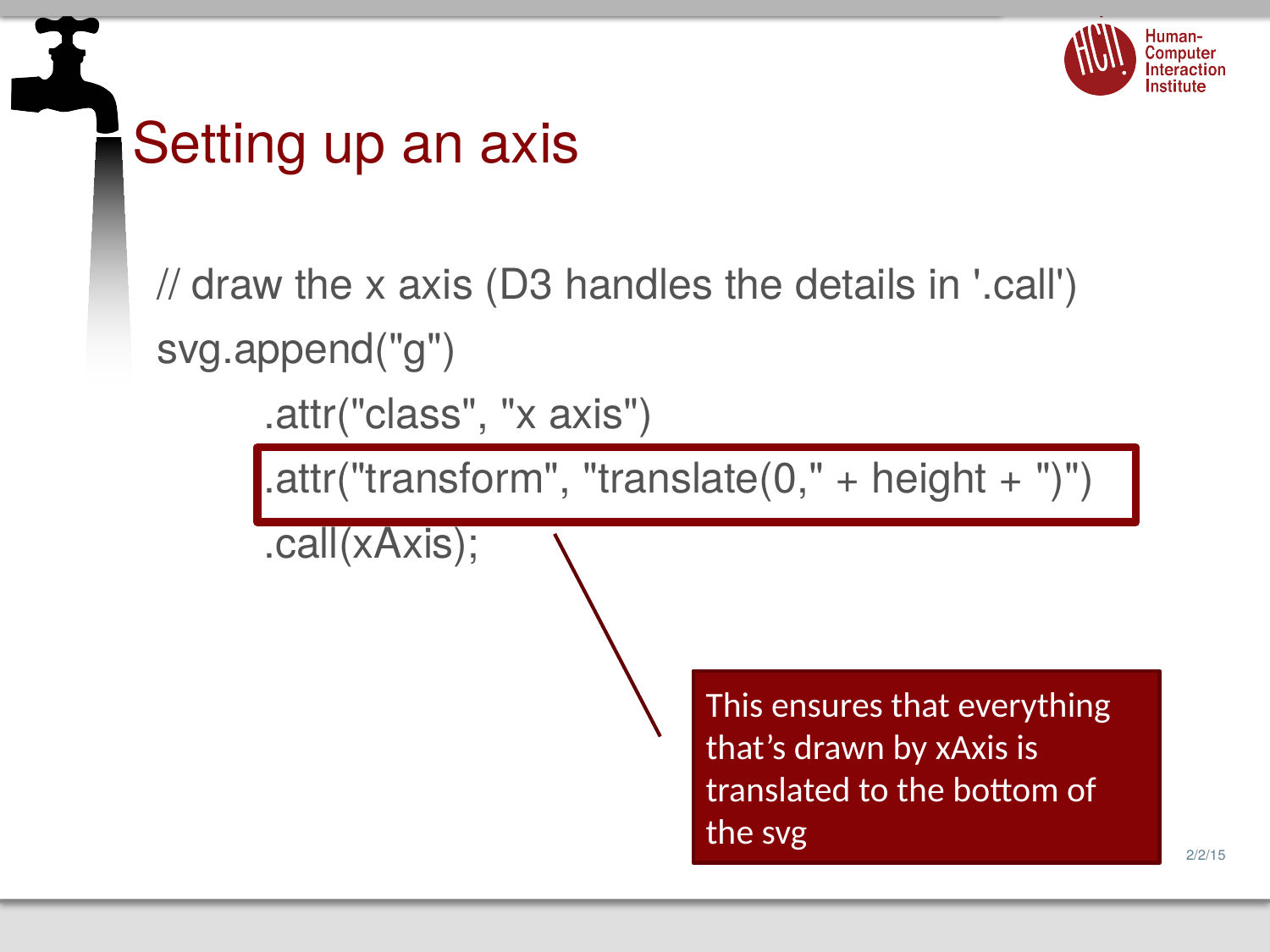

# Setting up an axis
// draw the x axis (D3 handles the details in '.call')
svg.append("g")
         .attr("class", "x axis")
         .attr("transform", "translate(0," + height + ")")
         .call(xAxis);

This ensures that everything that’s drawn by xAxis is translated to the bottom of the svg
2/2/15